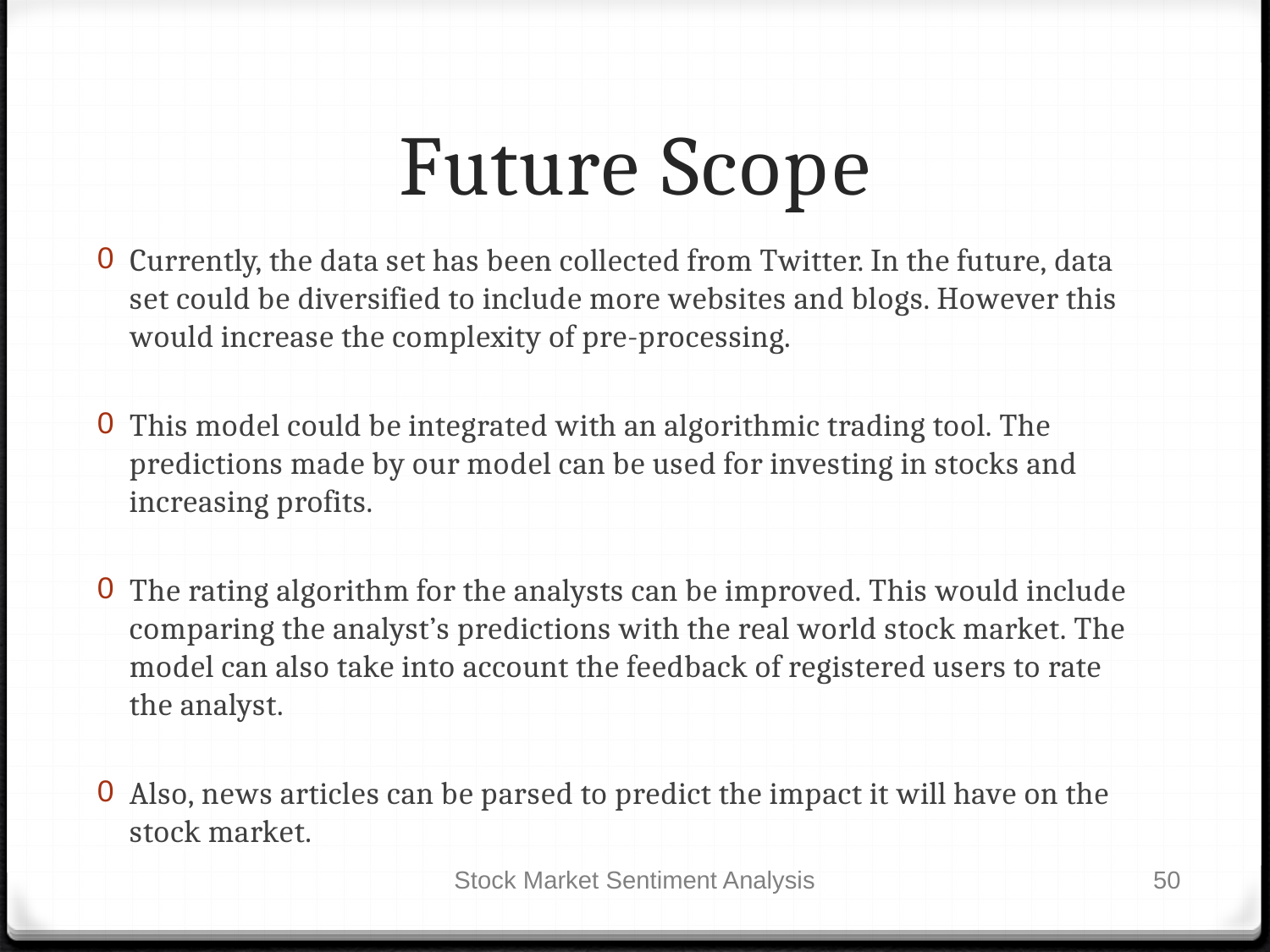

# Future Scope
Currently, the data set has been collected from Twitter. In the future, data set could be diversified to include more websites and blogs. However this would increase the complexity of pre-processing.

This model could be integrated with an algorithmic trading tool. The predictions made by our model can be used for investing in stocks and increasing profits.

The rating algorithm for the analysts can be improved. This would include comparing the analyst’s predictions with the real world stock market. The model can also take into account the feedback of registered users to rate the analyst.

Also, news articles can be parsed to predict the impact it will have on the stock market.
Stock Market Sentiment Analysis
50